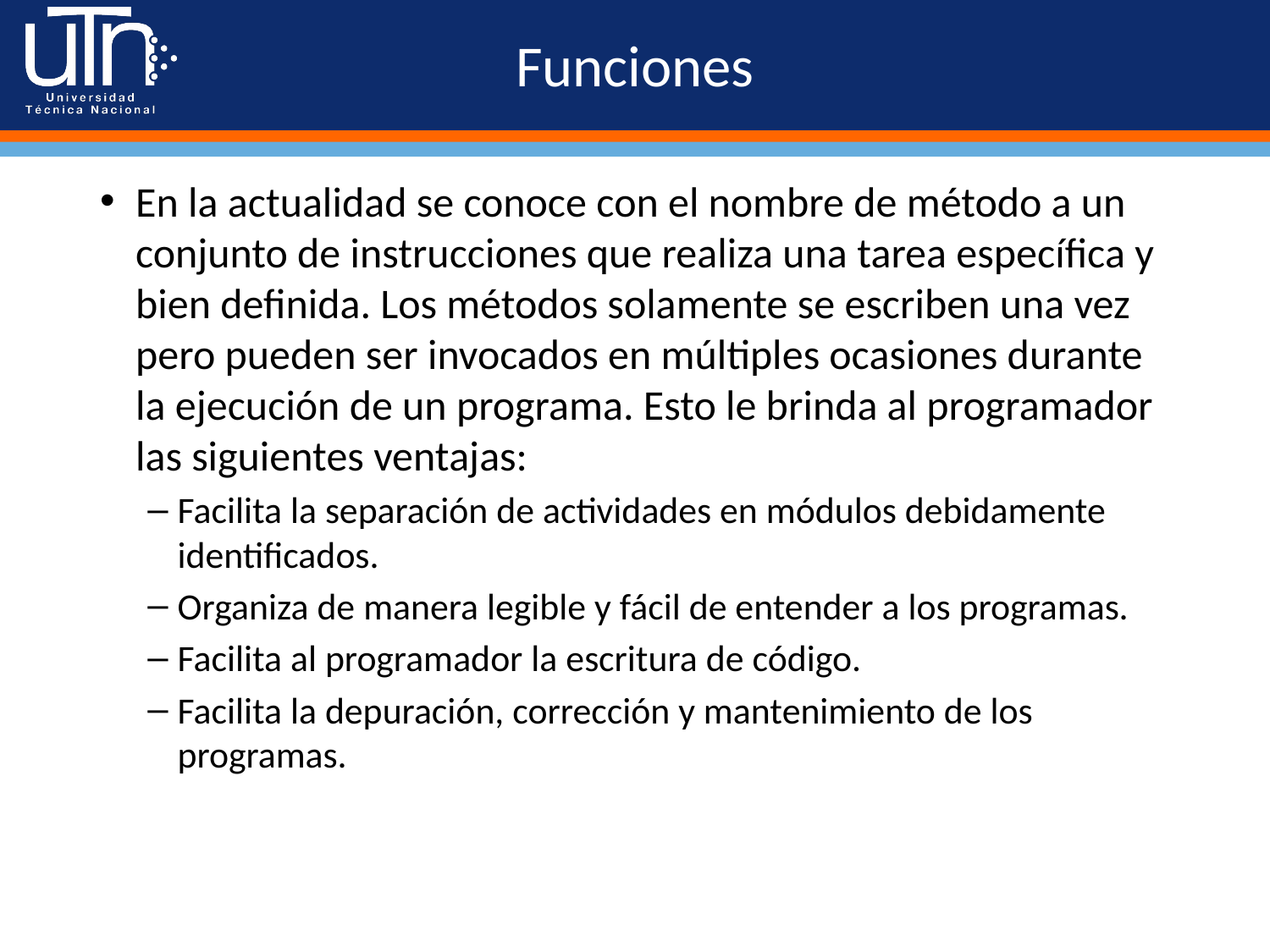

# Funciones
En la actualidad se conoce con el nombre de método a un conjunto de instrucciones que realiza una tarea específica y bien definida. Los métodos solamente se escriben una vez pero pueden ser invocados en múltiples ocasiones durante la ejecución de un programa. Esto le brinda al programador las siguientes ventajas:
Facilita la separación de actividades en módulos debidamente identificados.
Organiza de manera legible y fácil de entender a los programas.
Facilita al programador la escritura de código.
Facilita la depuración, corrección y mantenimiento de los programas.